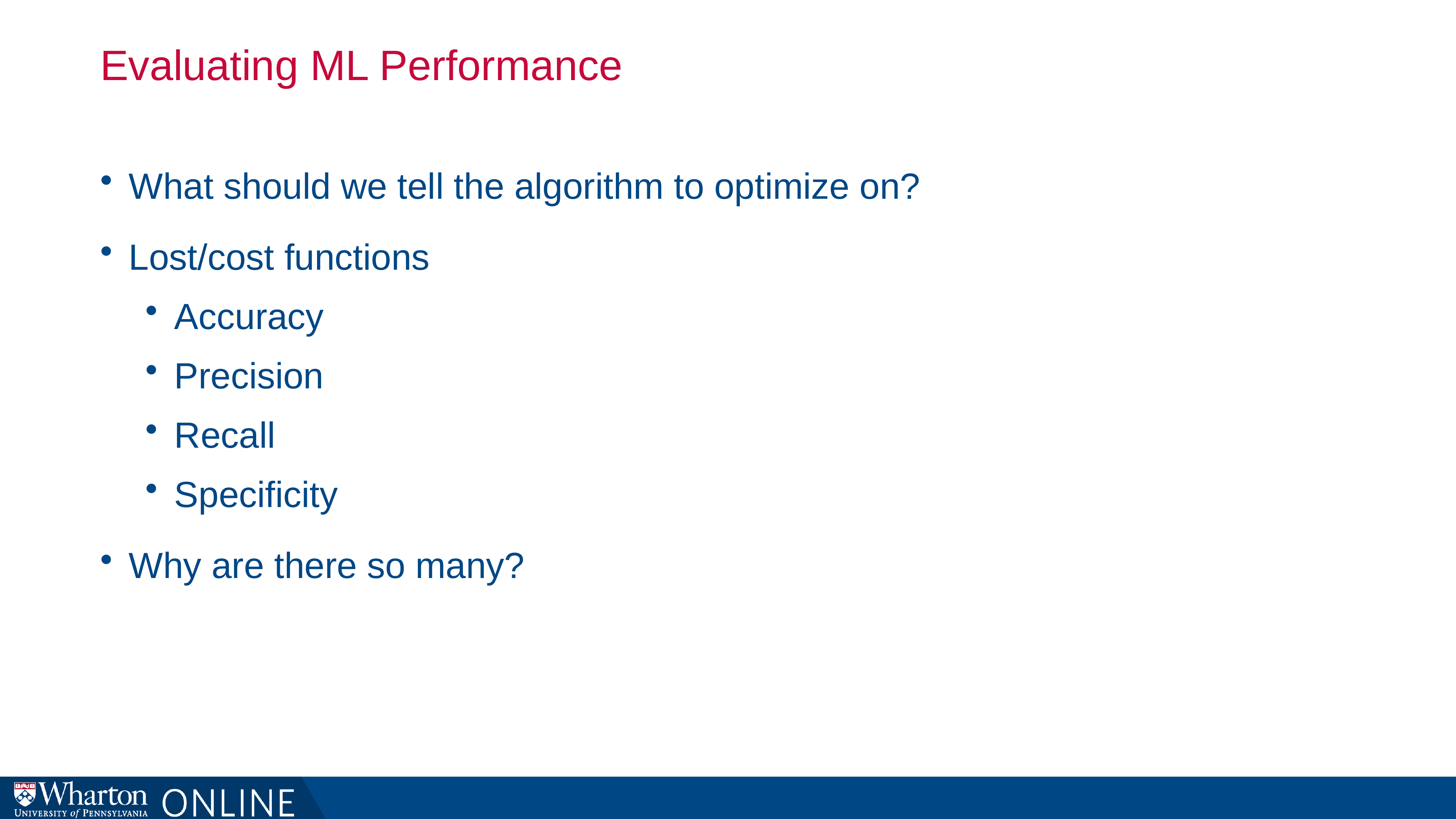

# Evaluating ML Performance
What should we tell the algorithm to optimize on?
Lost/cost functions
Accuracy
Precision
Recall
Specificity
Why are there so many?